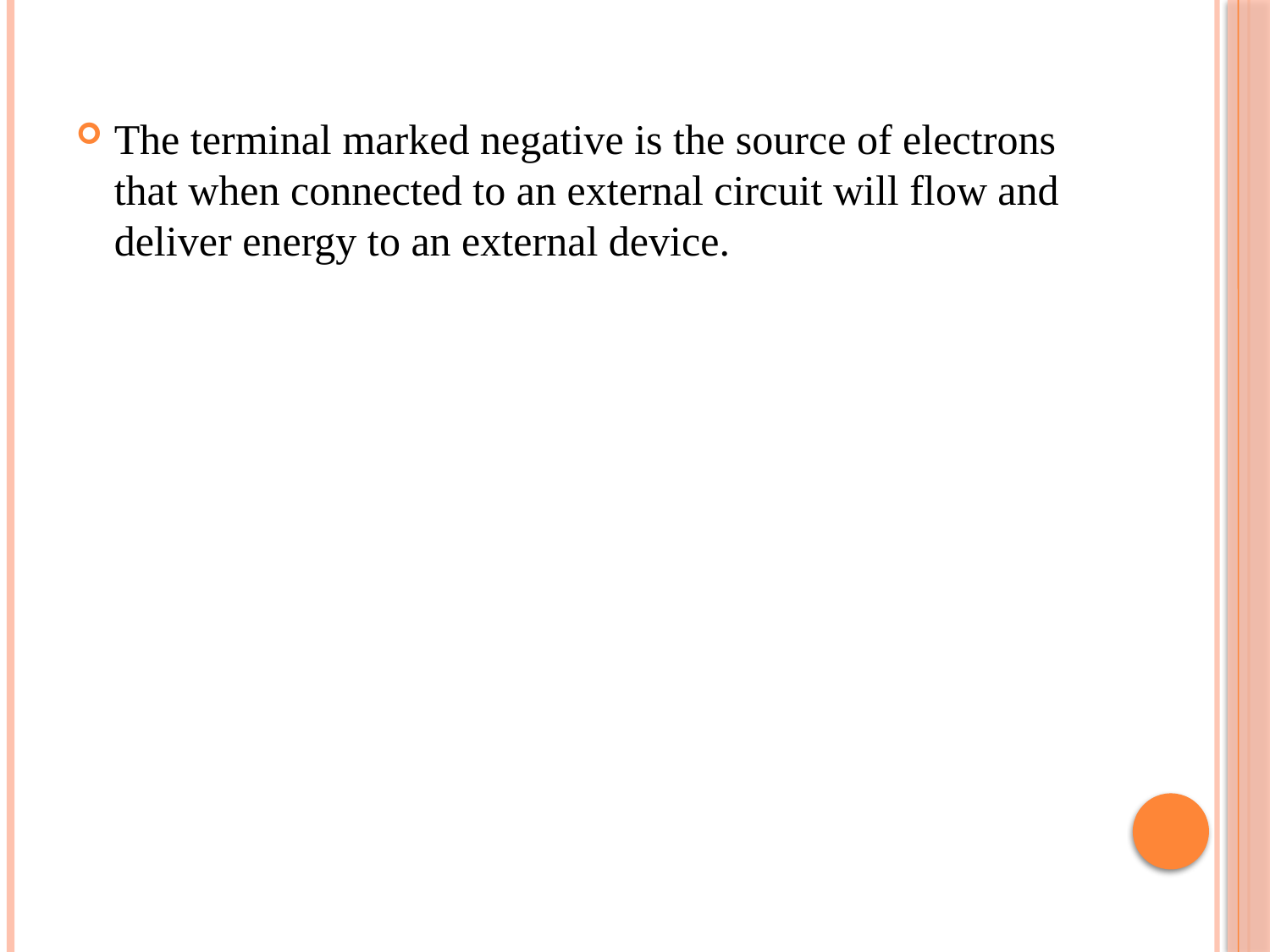

The terminal marked negative is the source of electrons that when connected to an external circuit will flow and deliver energy to an external device.